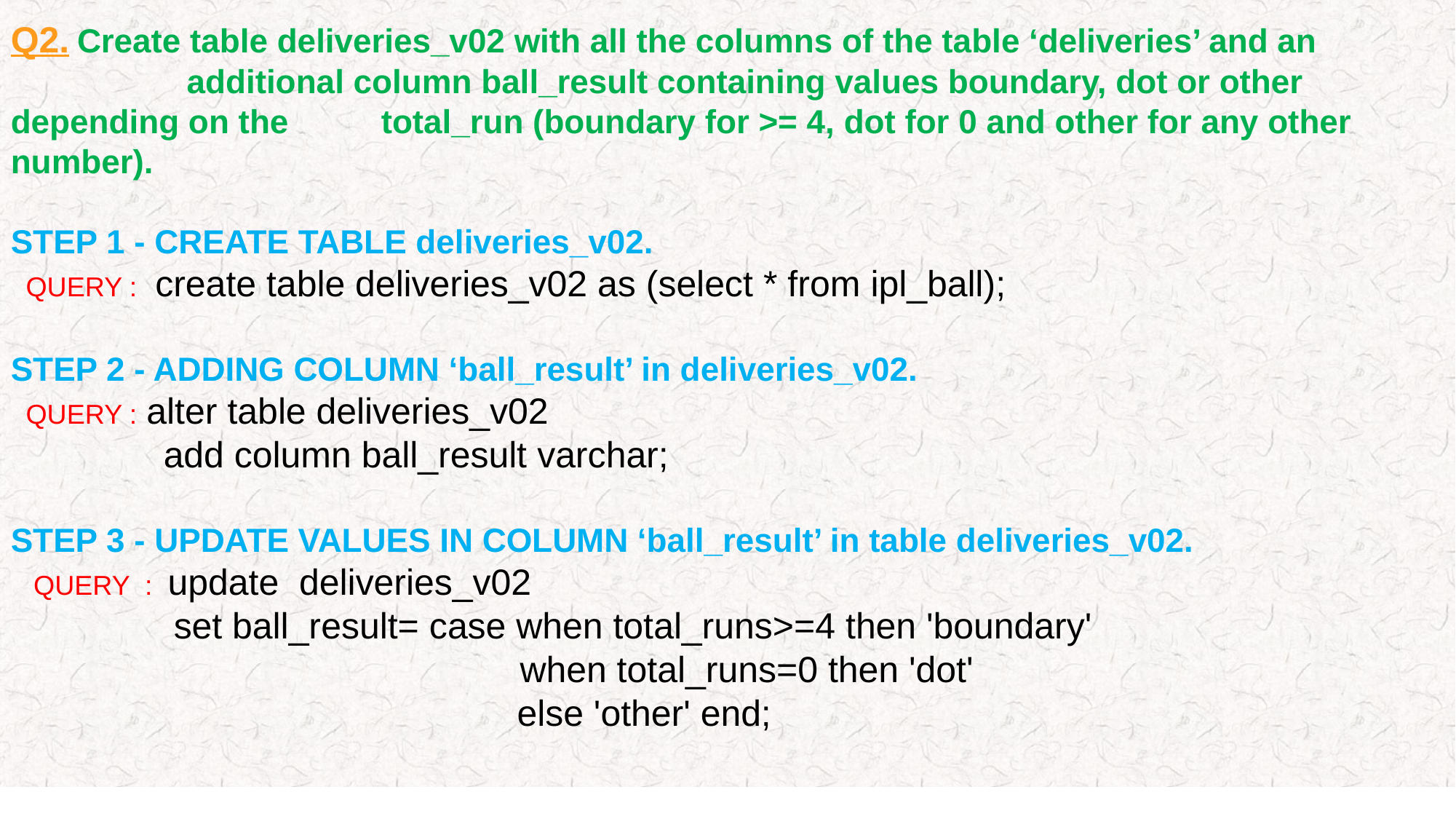

Q2. Create table deliveries_v02 with all the columns of the table ‘deliveries’ and an                                 additional column ball_result containing values boundary, dot or other depending on the          total_run (boundary for >= 4, dot for 0 and other for any other number).

STEP 1 - CREATE TABLE deliveries_v02.
  QUERY :  create table deliveries_v02 as (select * from ipl_ball);

STEP 2 - ADDING COLUMN ‘ball_result’ in deliveries_v02.
  QUERY : alter table deliveries_v02
               add column ball_result varchar;

STEP 3 - UPDATE VALUES IN COLUMN ‘ball_result’ in table deliveries_v02.
   QUERY  :  update  deliveries_v02
                set ball_result= case when total_runs>=4 then 'boundary'
                                                  when total_runs=0 then 'dot'
	                                       else 'other' end;